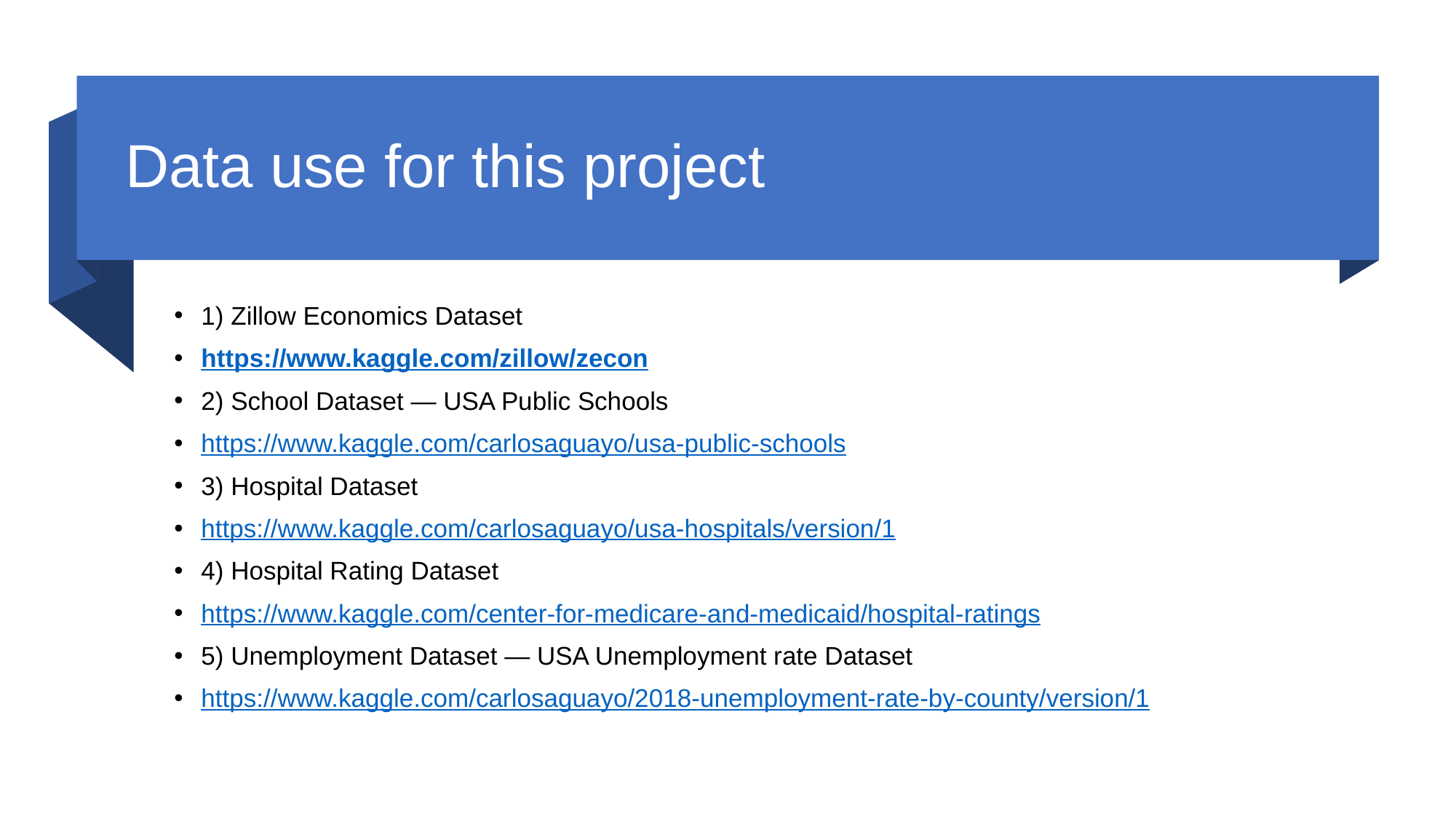

# Data use for this project

1) Zillow Economics Dataset
https://www.kaggle.com/zillow/zecon
2) School Dataset — USA Public Schools
https://www.kaggle.com/carlosaguayo/usa-public-schools
3) Hospital Dataset
https://www.kaggle.com/carlosaguayo/usa-hospitals/version/1
4) Hospital Rating Dataset
https://www.kaggle.com/center-for-medicare-and-medicaid/hospital-ratings
5) Unemployment Dataset — USA Unemployment rate Dataset
https://www.kaggle.com/carlosaguayo/2018-unemployment-rate-by-county/version/1